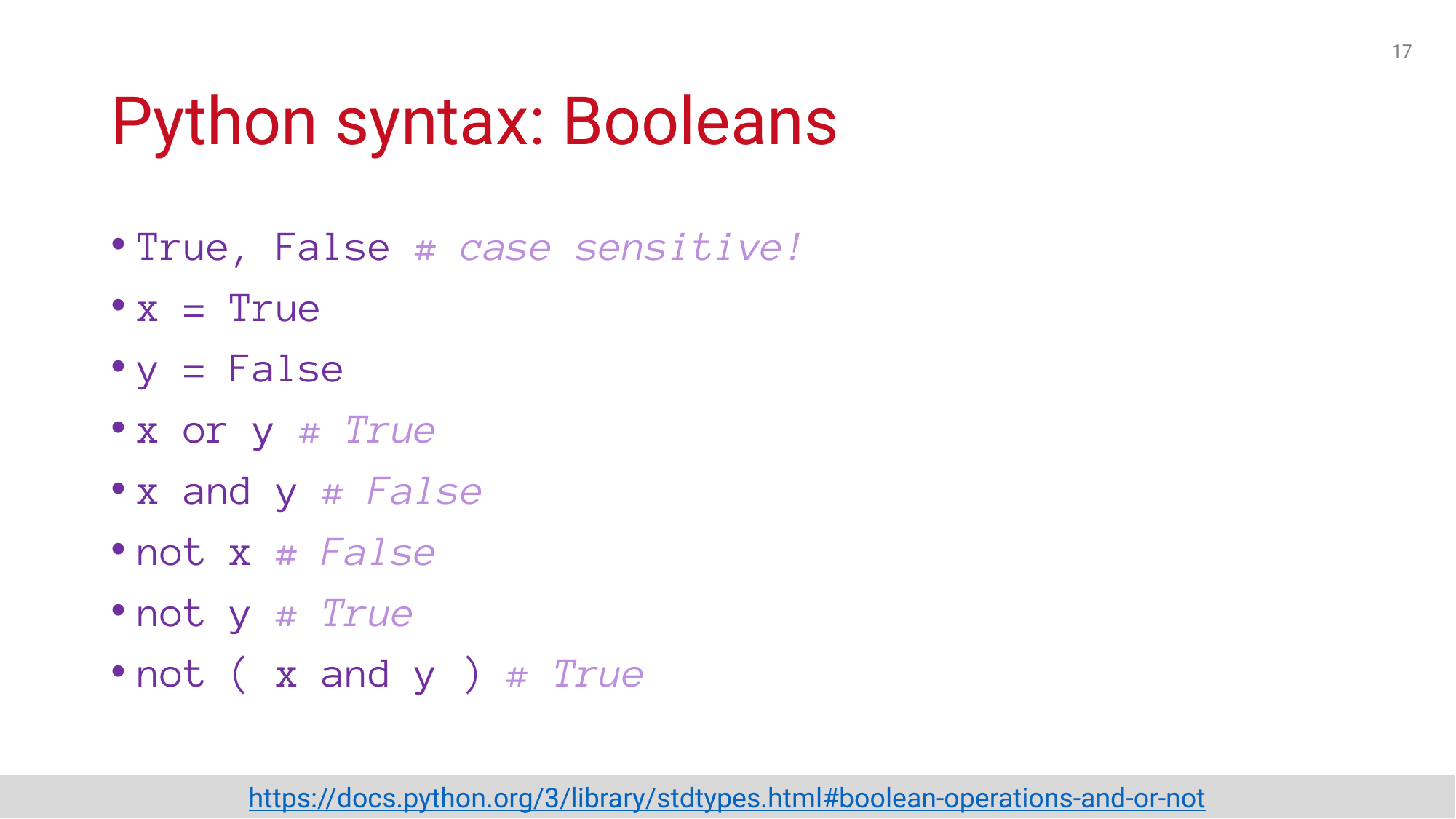

17
# Python syntax: Booleans
True, False # case sensitive!
x = True
y = False
x or y # True
x and y # False
not x # False
not y # True
not ( x and y ) # True
https://docs.python.org/3/library/stdtypes.html#boolean-operations-and-or-not